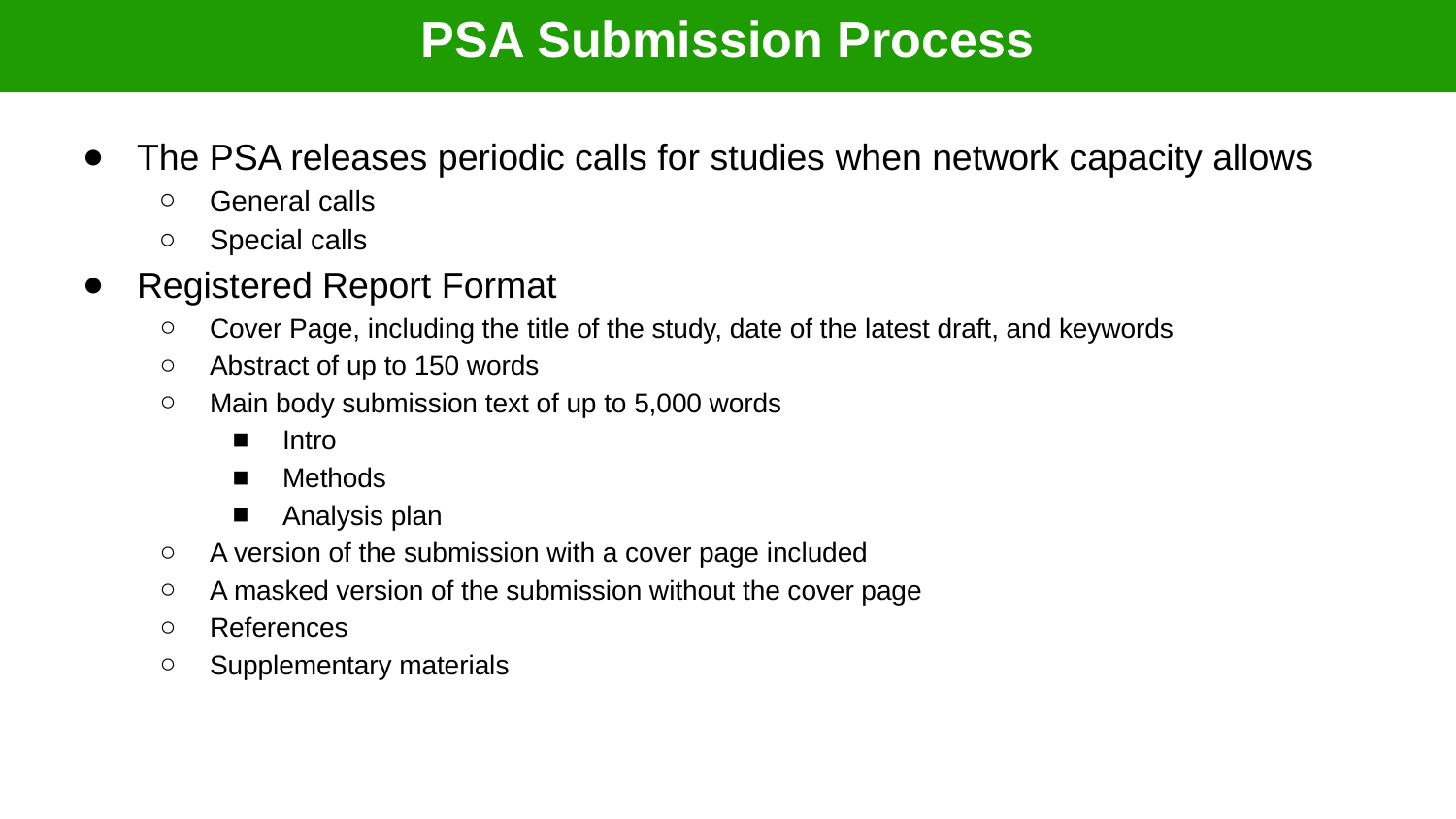

PSA Submission Process

The PSA releases periodic calls for studies when network capacity allows
General calls
Special calls
Registered Report Format
Cover Page, including the title of the study, date of the latest draft, and keywords
Abstract of up to 150 words
Main body submission text of up to 5,000 words
Intro
Methods
Analysis plan
A version of the submission with a cover page included
A masked version of the submission without the cover page
References
Supplementary materials